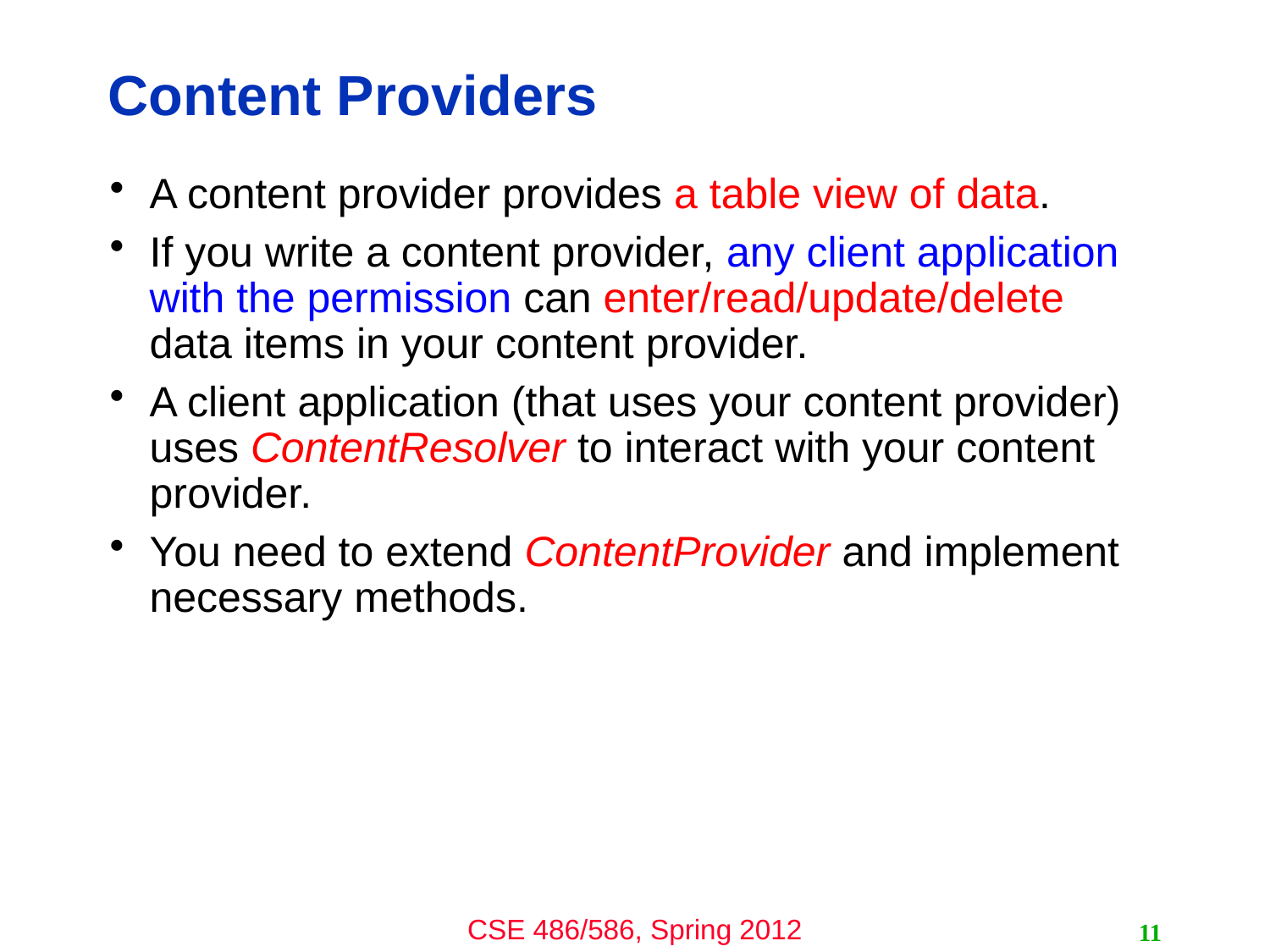

# Content Providers
A content provider provides a table view of data.
If you write a content provider, any client application with the permission can enter/read/update/delete data items in your content provider.
A client application (that uses your content provider) uses ContentResolver to interact with your content provider.
You need to extend ContentProvider and implement necessary methods.
11